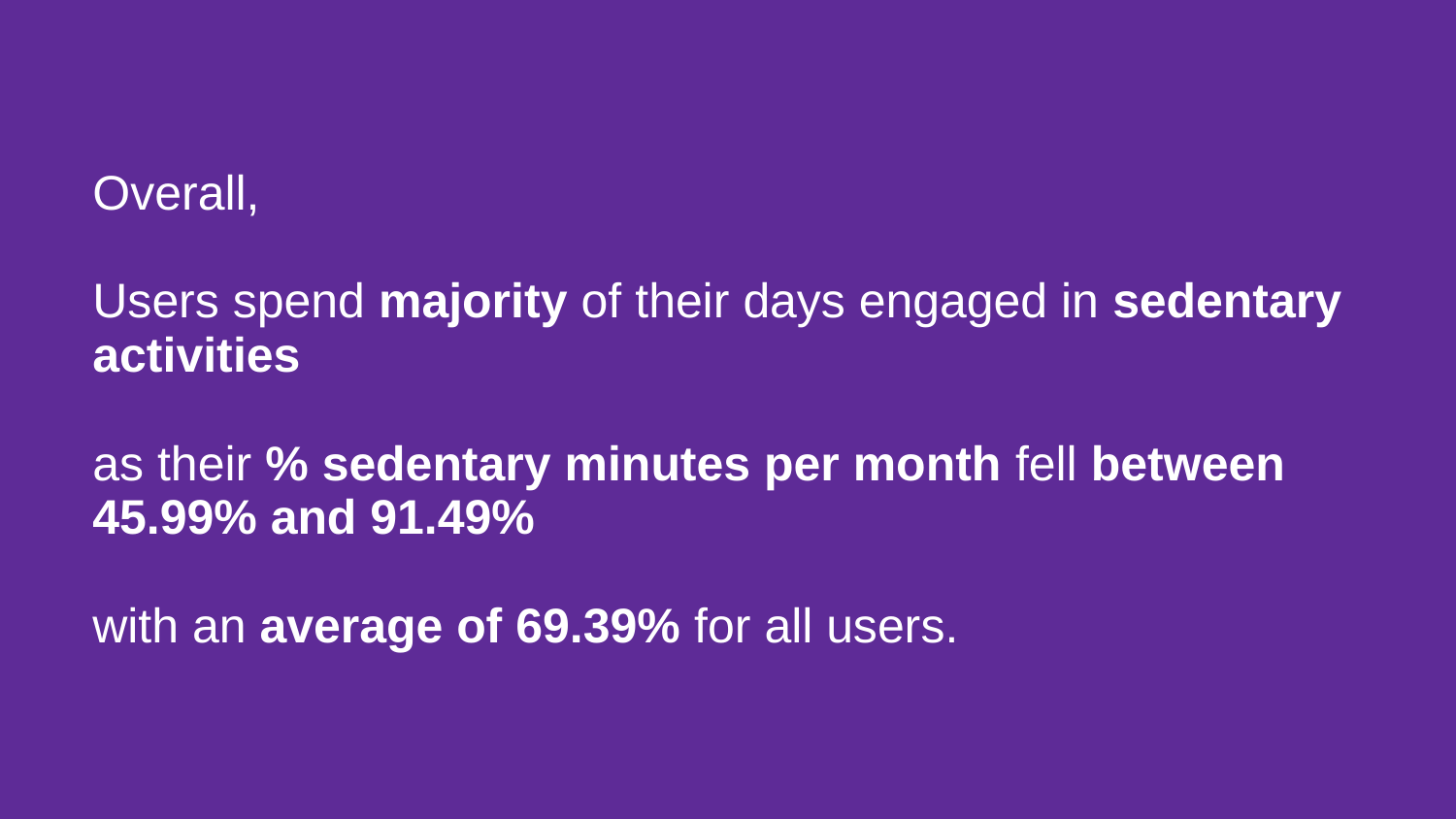

# Overall,

Users spend majority of their days engaged in sedentary activities

as their % sedentary minutes per month fell between 45.99% and 91.49%

with an average of 69.39% for all users.